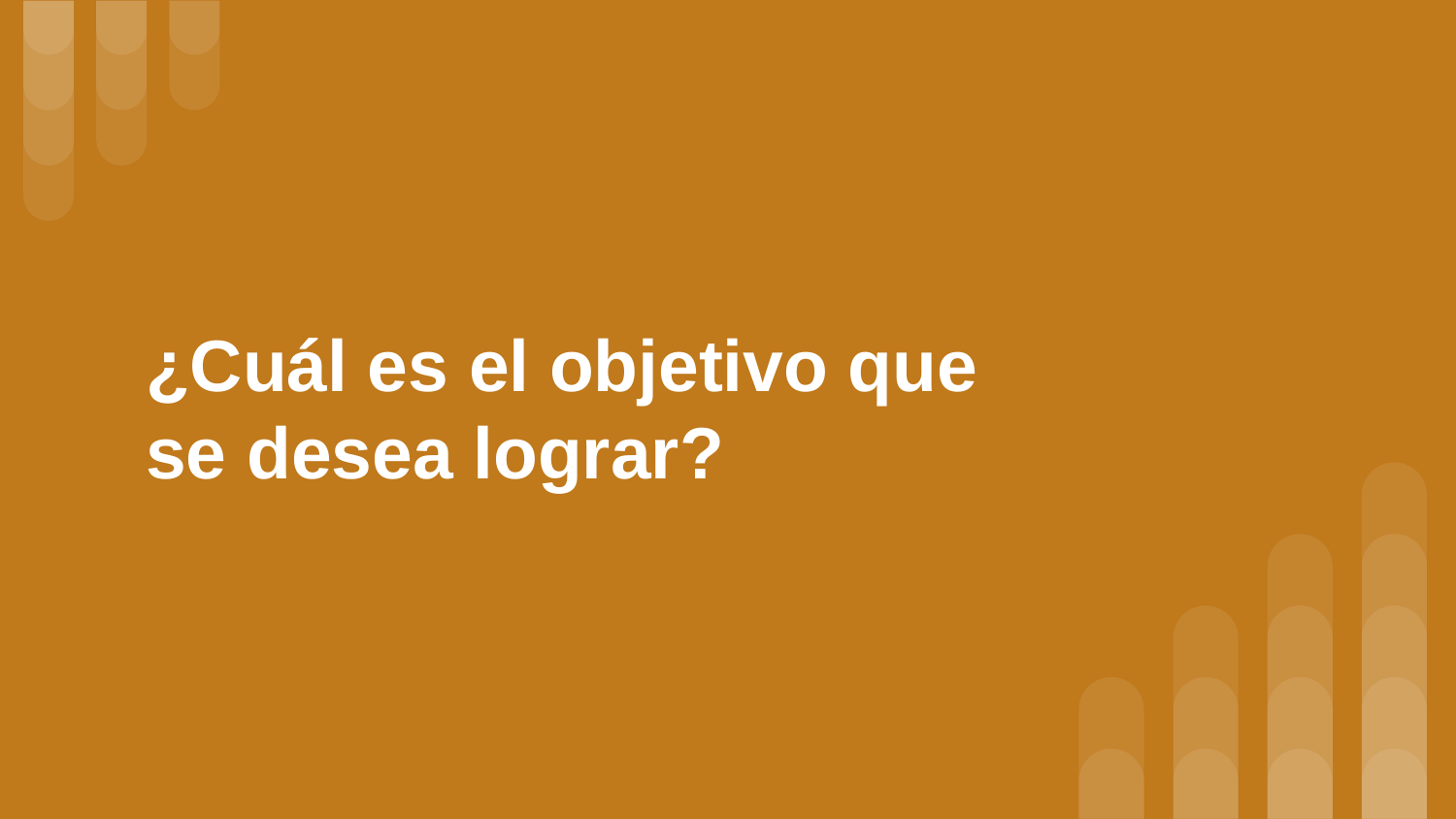

# ¿Cuál es el objetivo que se desea lograr?